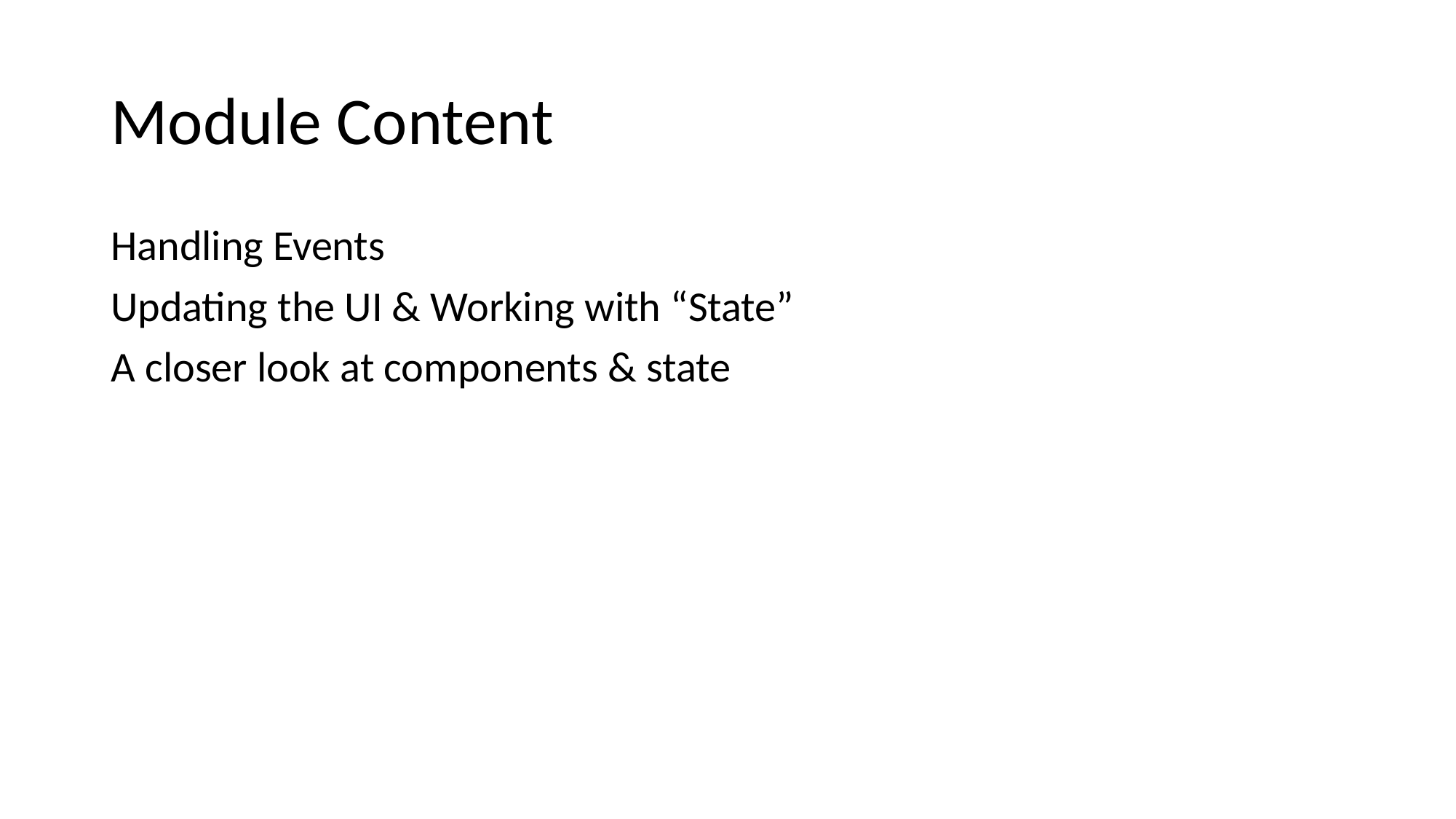

# Module Content
Handling Events
Updating the UI & Working with “State”
A closer look at components & state